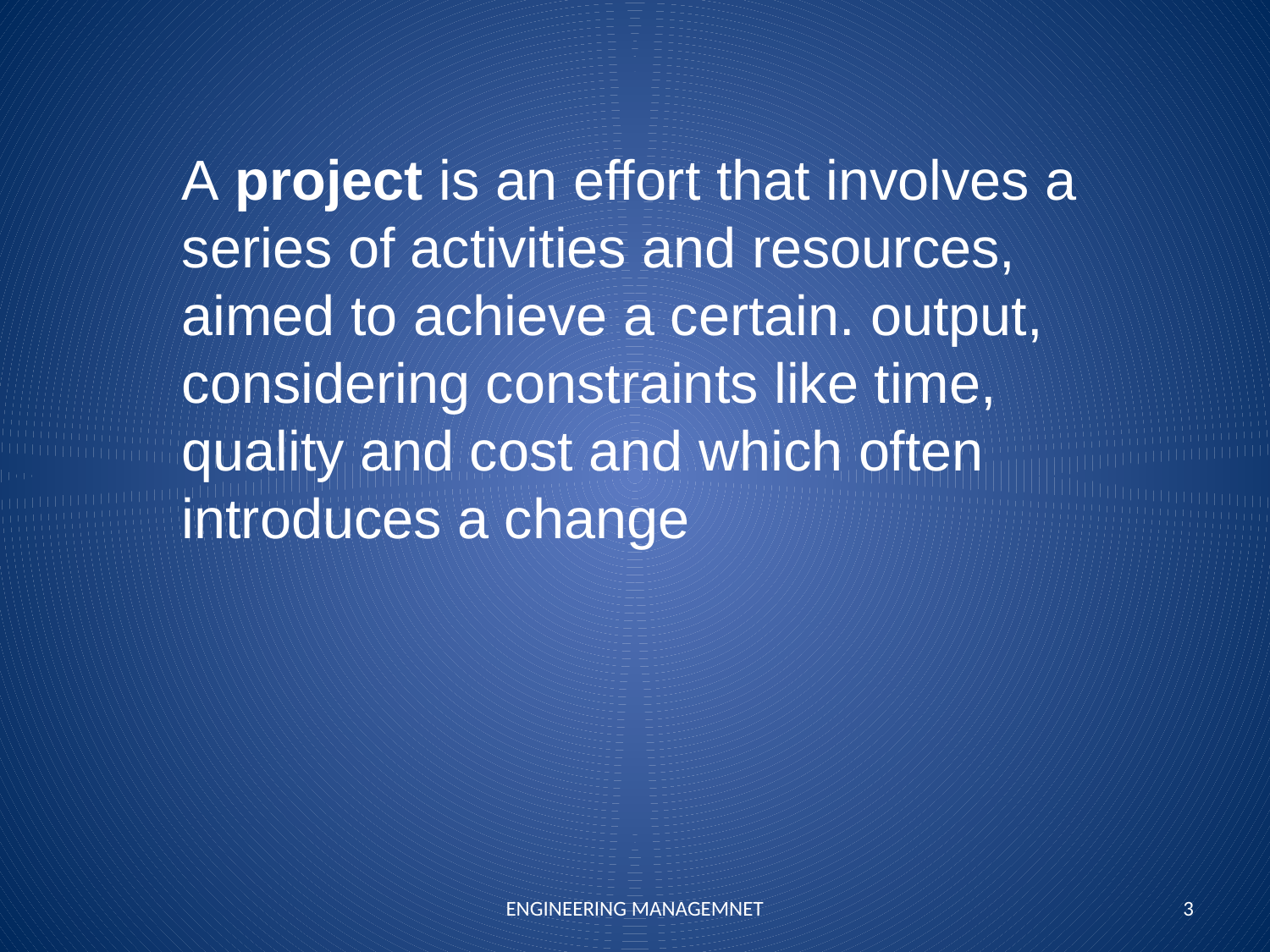

A project is an effort that involves a series of activities and resources, aimed to achieve a certain. output, considering constraints like time, quality and cost and which often introduces a change
ENGINEERING MANAGEMNET
3